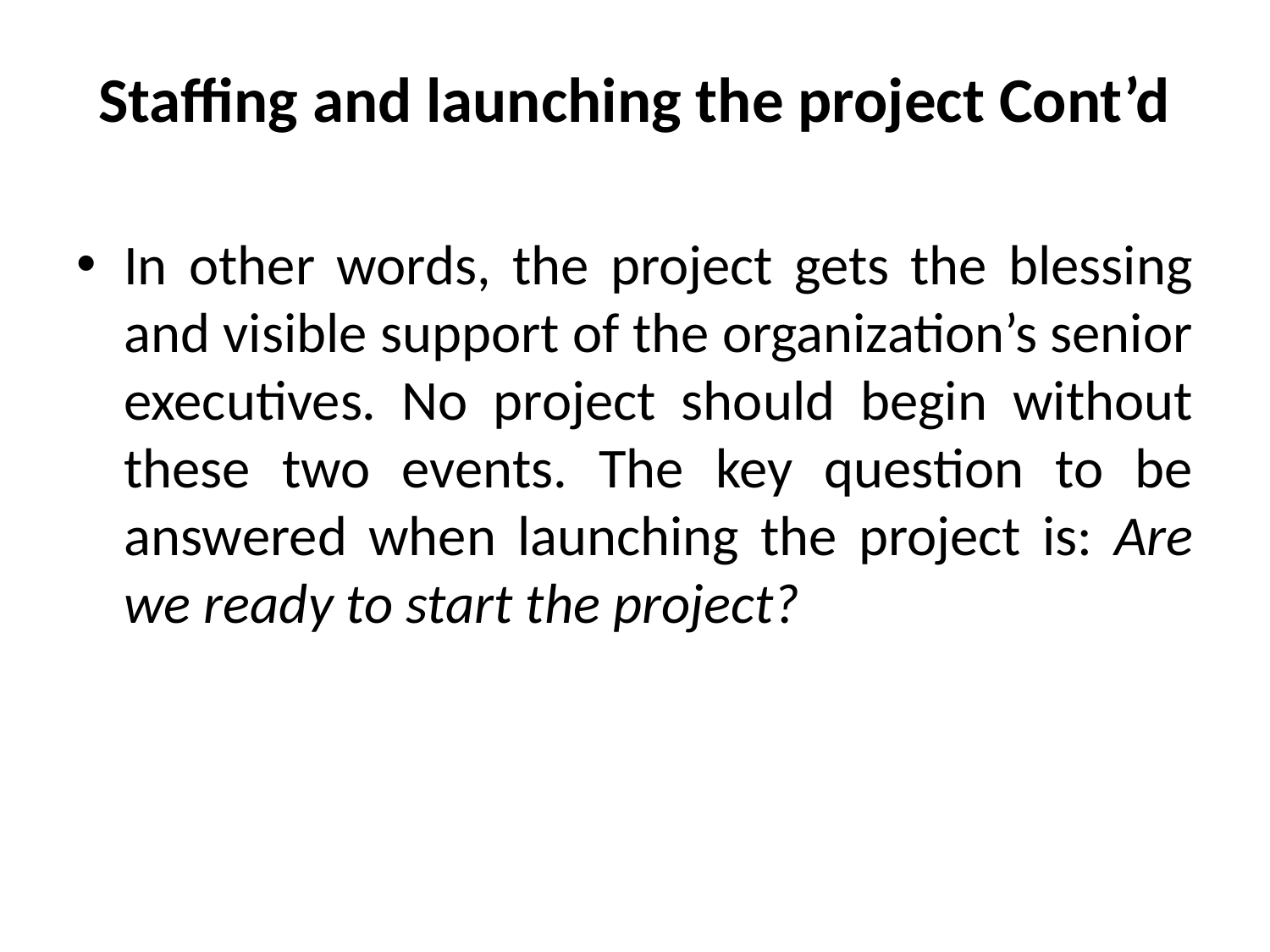

# Staffing and launching the project Cont’d
In other words, the project gets the blessing and visible support of the organization’s senior executives. No project should begin without these two events. The key question to be answered when launching the project is: Are we ready to start the project?